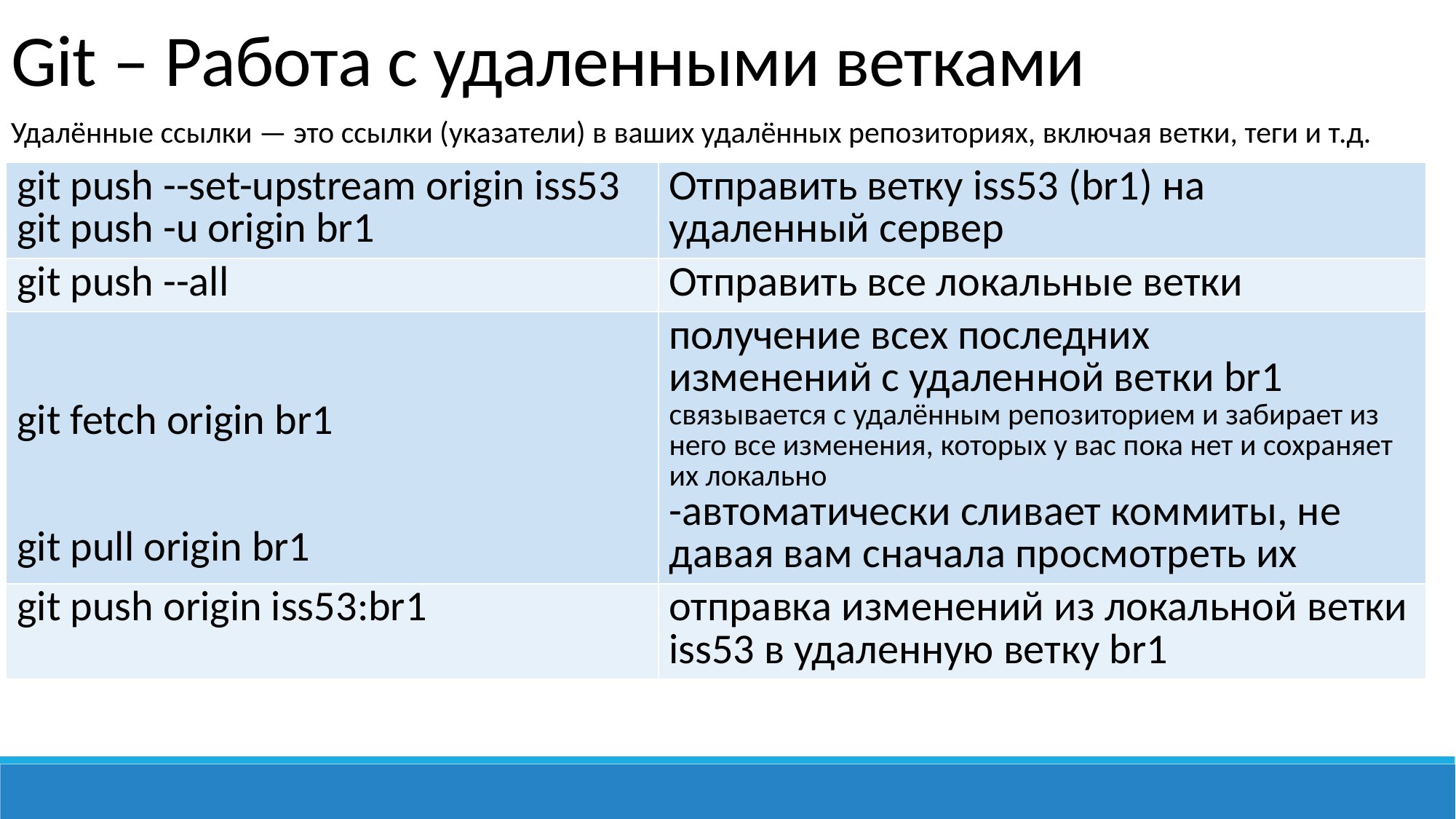

Git – Работа с удаленными ветками
Удалённые ссылки — это ссылки (указатели) в ваших удалённых репозиториях, включая ветки, теги и т.д.
| git push --set-upstream origin iss53 git push -u origin br1 | Отправить ветку iss53 (br1) на удаленный сервер |
| --- | --- |
| git push --all | Отправить все локальные ветки |
| git fetch origin br1 git pull origin br1 | получение всех последних изменений с удаленной ветки br1 связывается с удалённым репозиторием и забирает из него все изменения, которых у вас пока нет и сохраняет их локально -автоматически сливает коммиты, не давая вам сначала просмотреть их |
| git push origin iss53:br1 | отправка изменений из локальной ветки iss53 в удаленную ветку br1 |